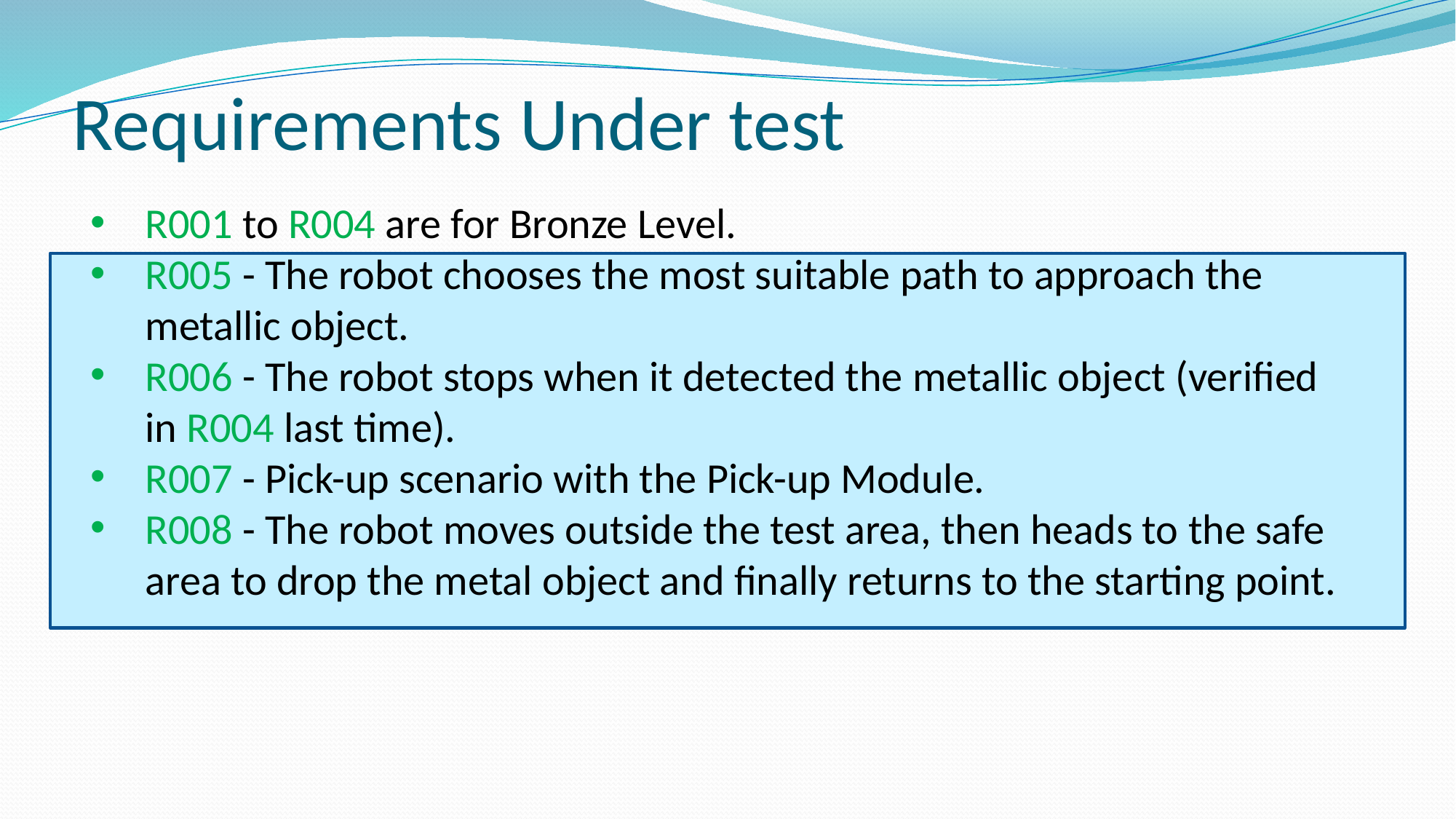

# Requirements Under test
R001 to R004 are for Bronze Level.
R005 - The robot chooses the most suitable path to approach the metallic object.
R006 - The robot stops when it detected the metallic object (verified in R004 last time).
R007 - Pick-up scenario with the Pick-up Module.
R008 - The robot moves outside the test area, then heads to the safe area to drop the metal object and finally returns to the starting point.